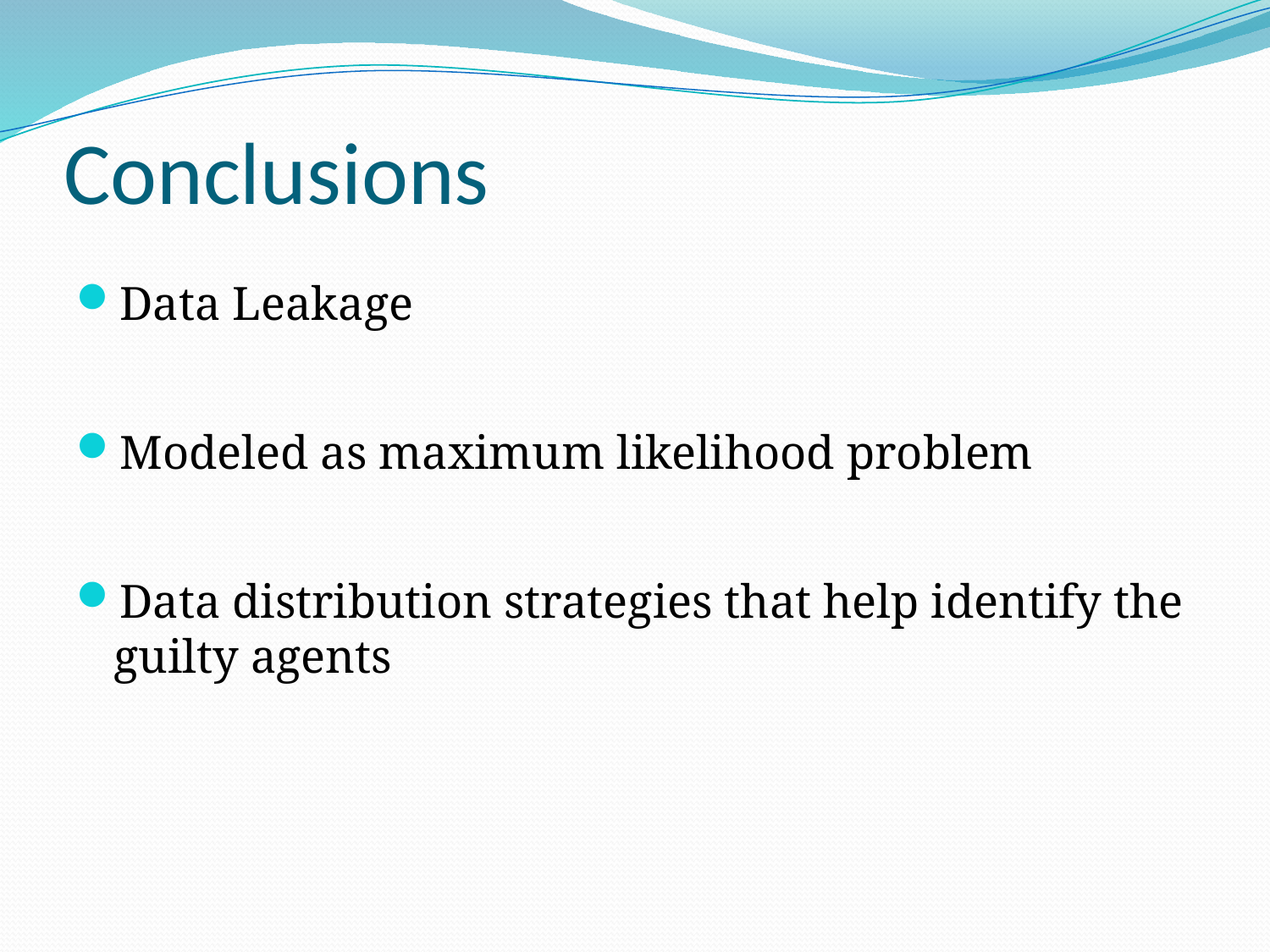

# Conclusions
Data Leakage
Modeled as maximum likelihood problem
Data distribution strategies that help identify the guilty agents